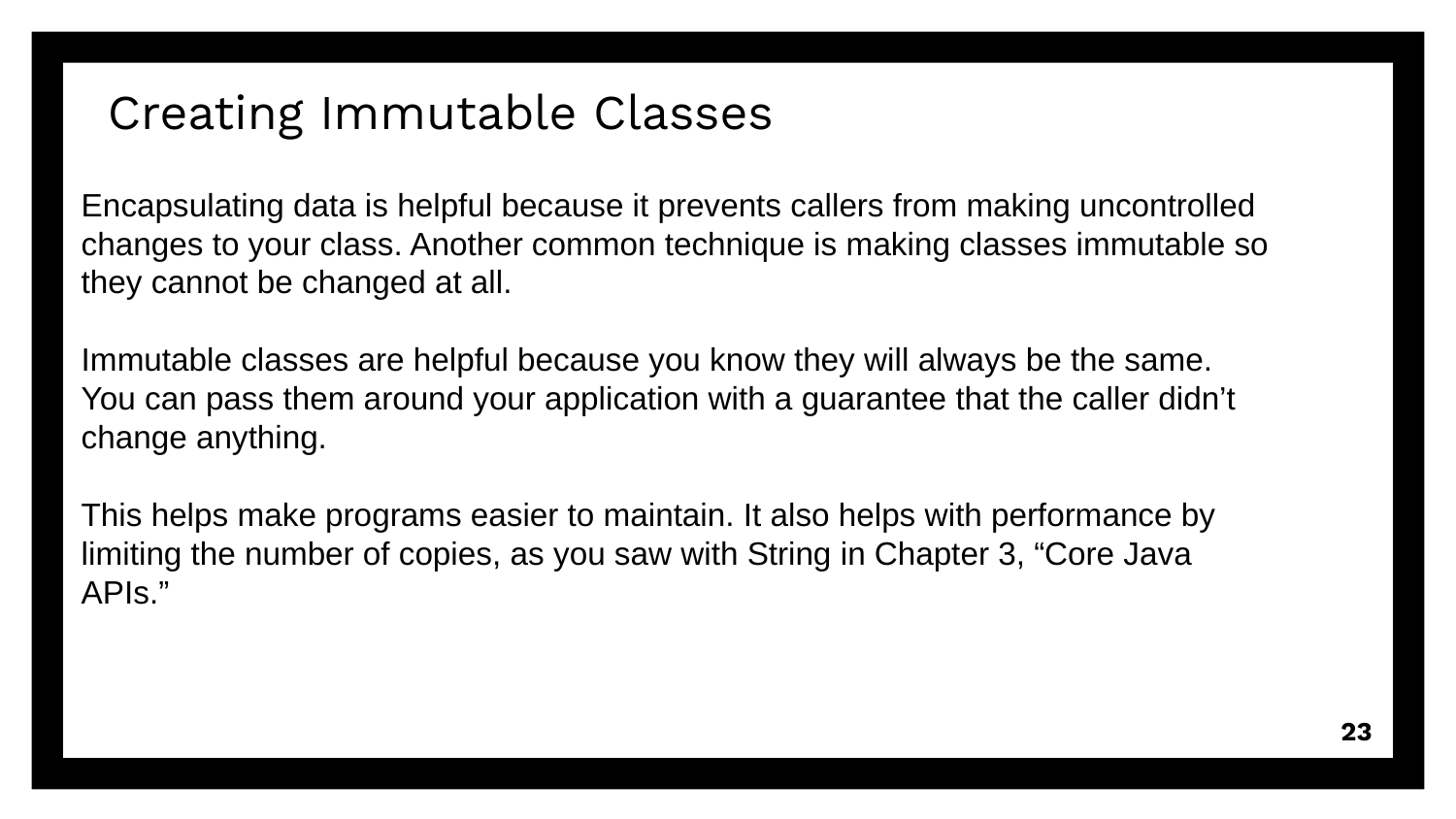

# Creating Immutable Classes

Encapsulating data is helpful because it prevents callers from making uncontrolled changes to your class. Another common technique is making classes immutable so they cannot be changed at all.

Immutable classes are helpful because you know they will always be the same. You can pass them around your application with a guarantee that the caller didn’t change anything.

This helps make programs easier to maintain. It also helps with performance by limiting the number of copies, as you saw with String in Chapter 3, “Core Java APIs.”
23